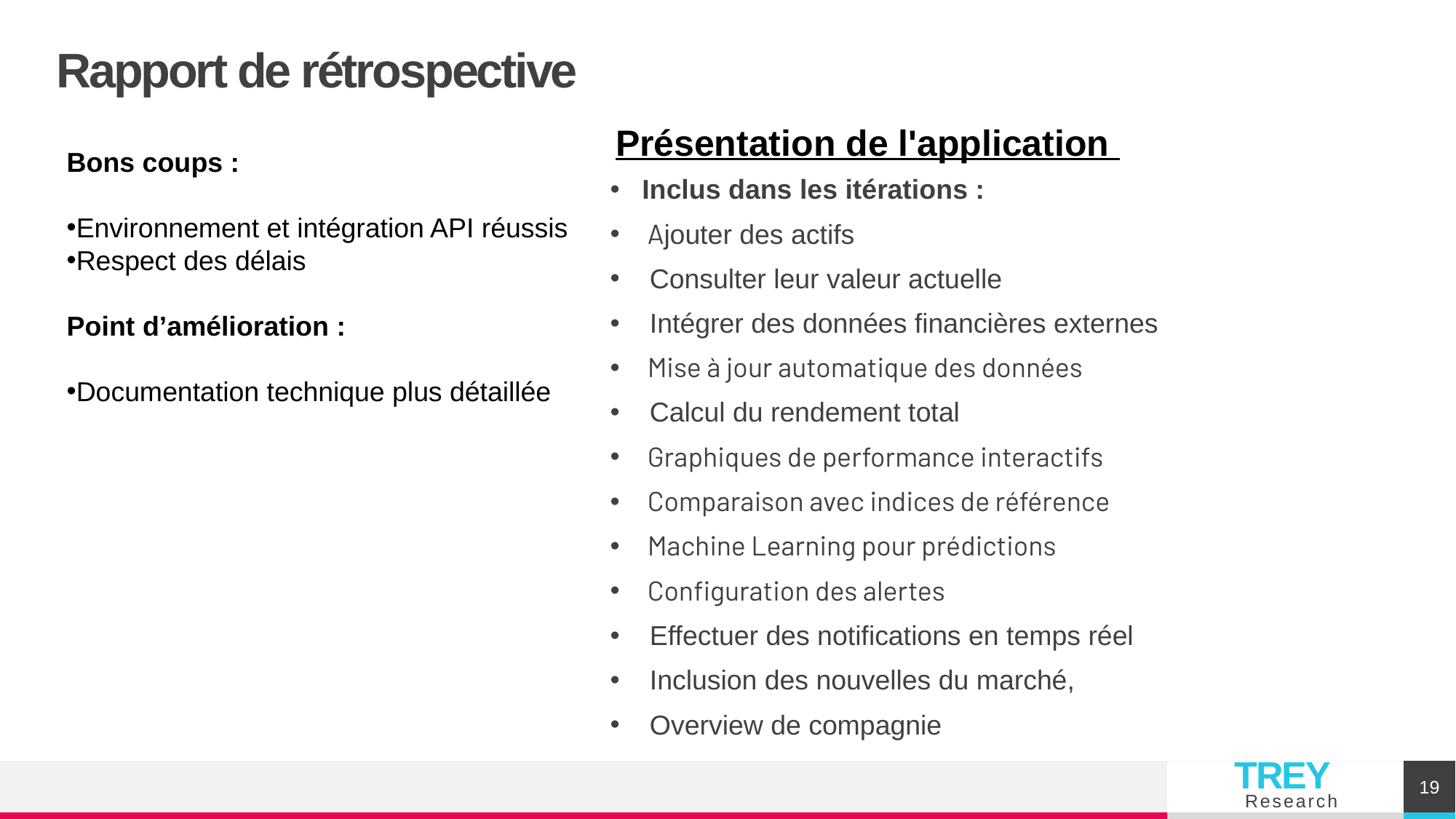

Présentation de l'application
# Rapport de rétrospective
Bons coups :

Environnement et intégration API réussis
Respect des délais

Point d’amélioration :

Documentation technique plus détaillée
Inclus dans les itérations :
 Ajouter des actifs
 Consulter leur valeur actuelle
 Intégrer des données financières externes
 Mise à jour automatique des données
 Calcul du rendement total
 Graphiques de performance interactifs
 Comparaison avec indices de référence
 Machine Learning pour prédictions
 Configuration des alertes
 Effectuer des notifications en temps réel
 Inclusion des nouvelles du marché,
 Overview de compagnie

19